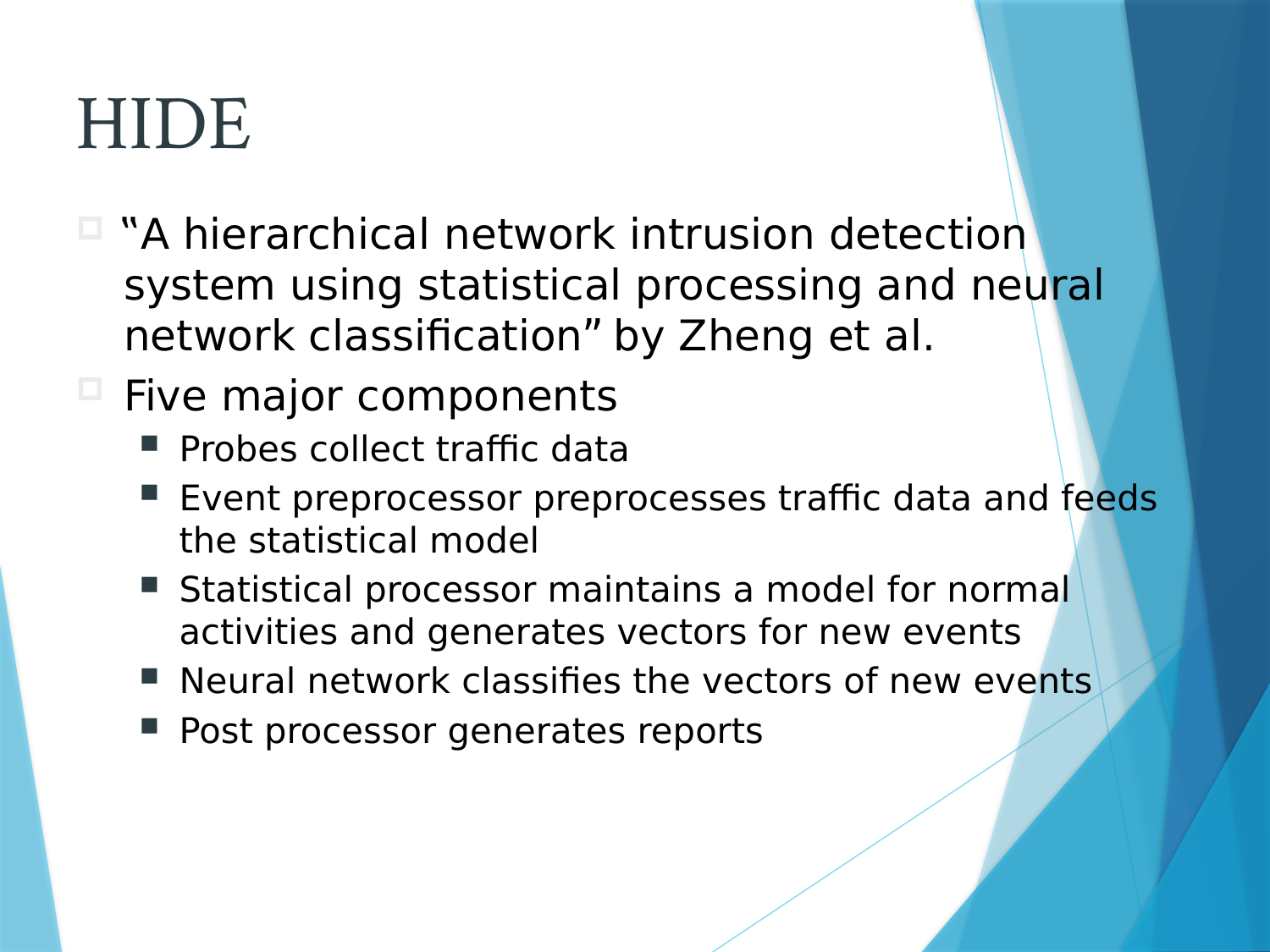

HIDE
“A hierarchical network intrusion detection system using statistical processing and neural network classification” by Zheng et al.
Five major components
Probes collect traffic data
Event preprocessor preprocesses traffic data and feeds the statistical model
Statistical processor maintains a model for normal activities and generates vectors for new events
Neural network classifies the vectors of new events
Post processor generates reports